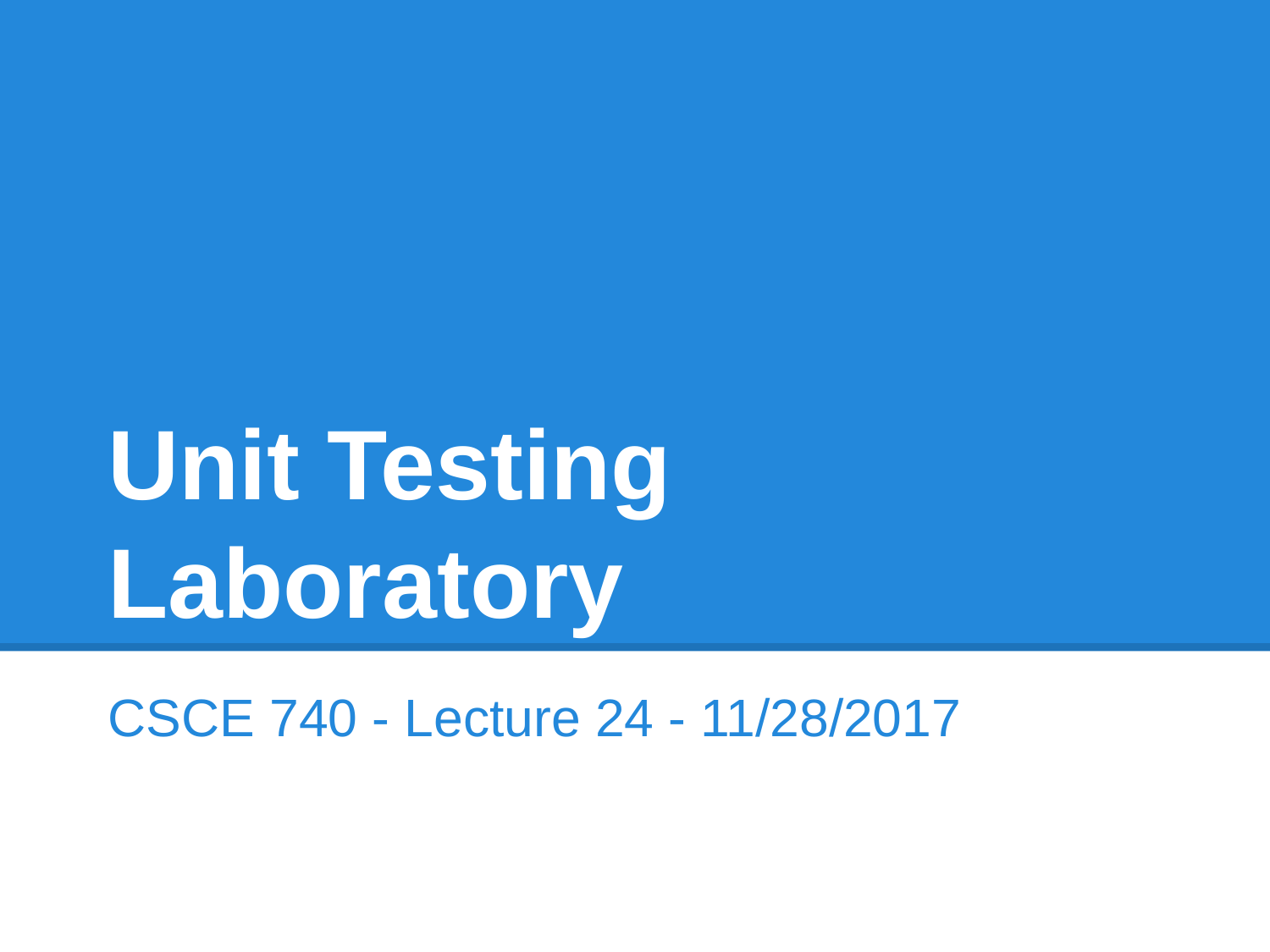

# Unit Testing Laboratory
CSCE 740 - Lecture 24 - 11/28/2017